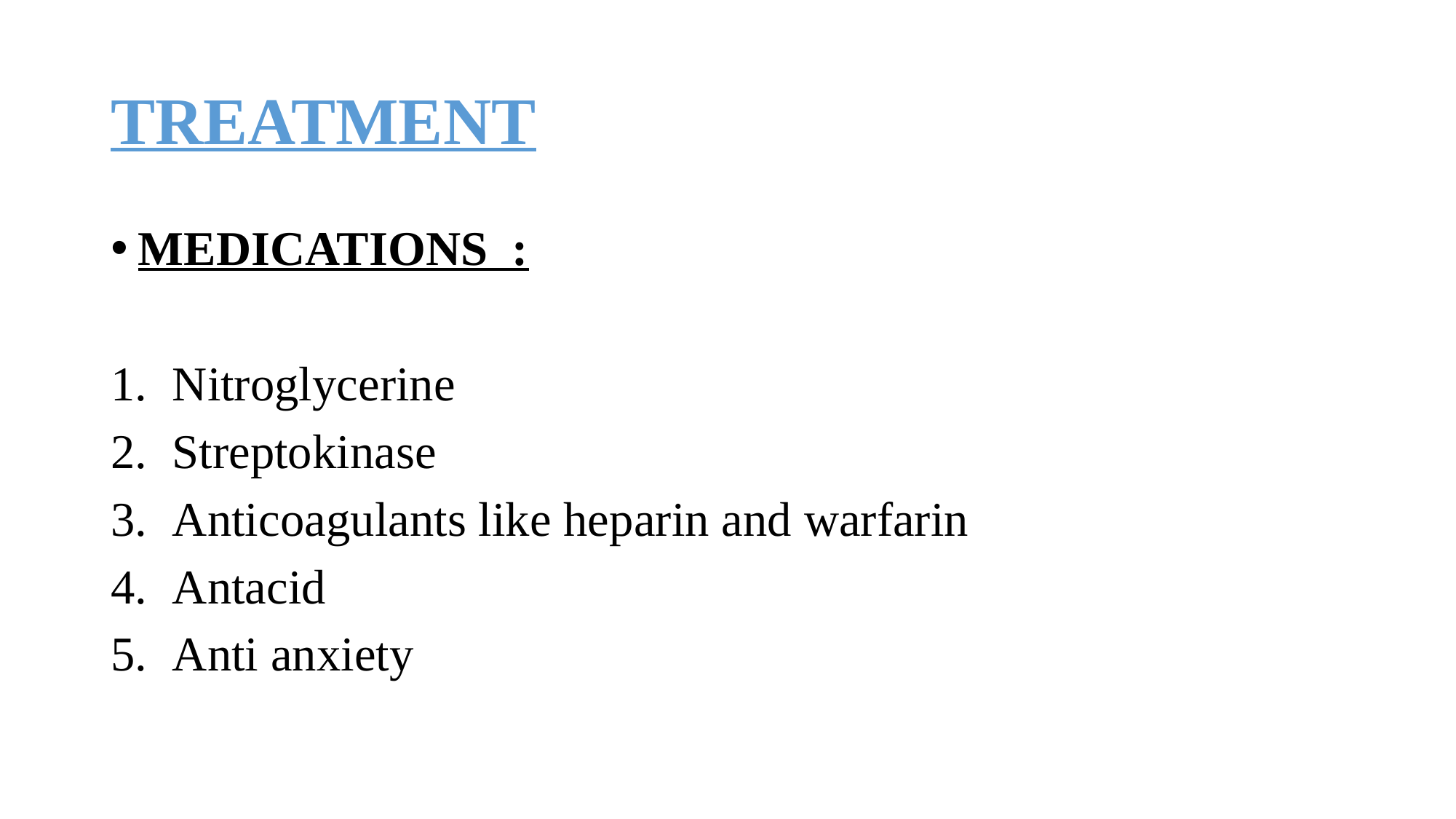

# TREATMENT
MEDICATIONS  :

Nitroglycerine
Streptokinase
Anticoagulants like heparin and warfarin
Antacid
Anti anxiety